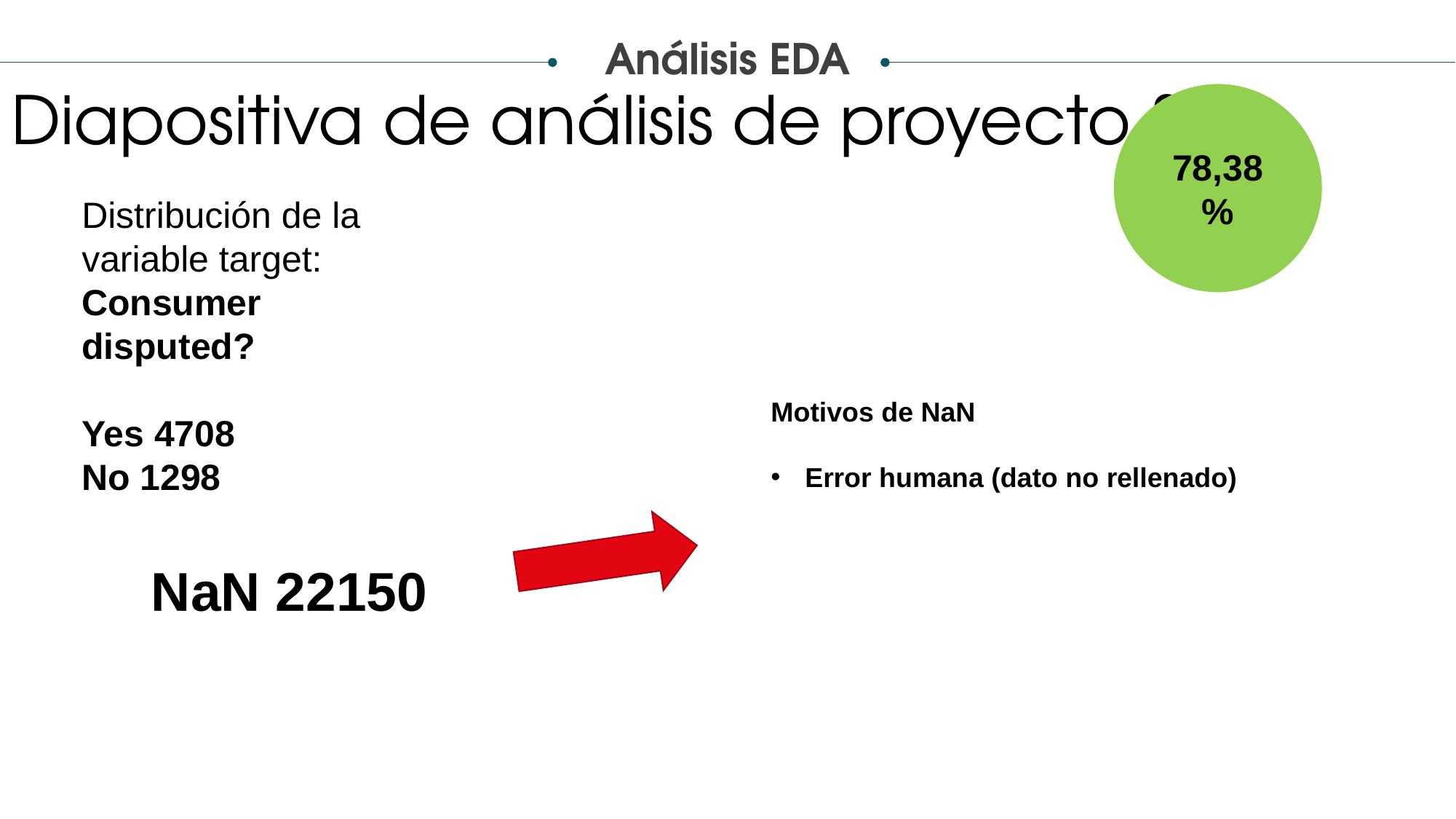

Análisis EDA
Diapositiva de análisis de proyecto 3
78,38 %
Distribución de la variable target:
Consumer disputed?

Yes 4708
No 1298

NOTEBOOK
Motivos de NaN

Error humana (dato no rellenado)

NaN 22150.